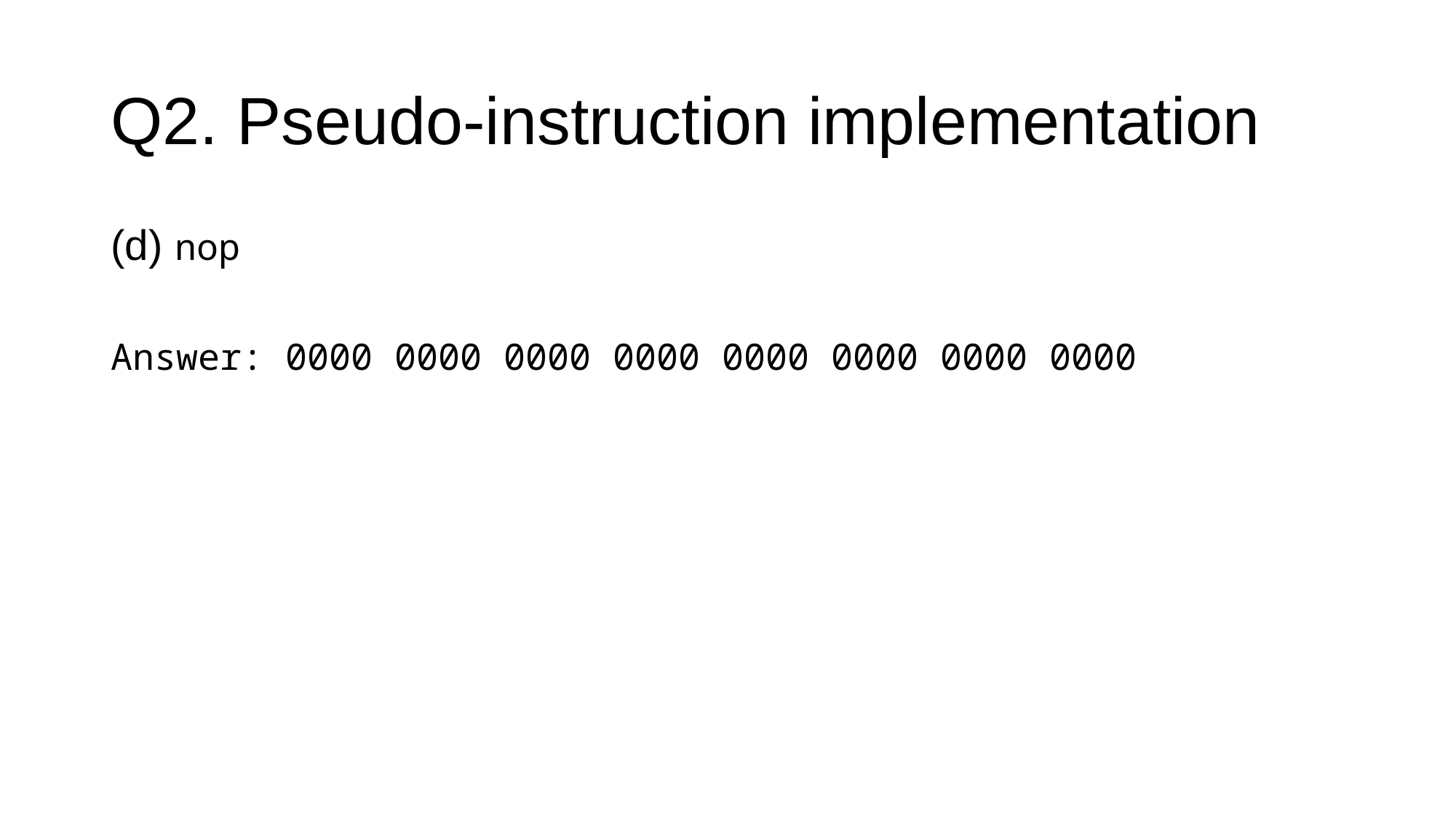

# Q2. Pseudo-instruction implementation
(d) nop

Answer: 0000 0000 0000 0000 0000 0000 0000 0000